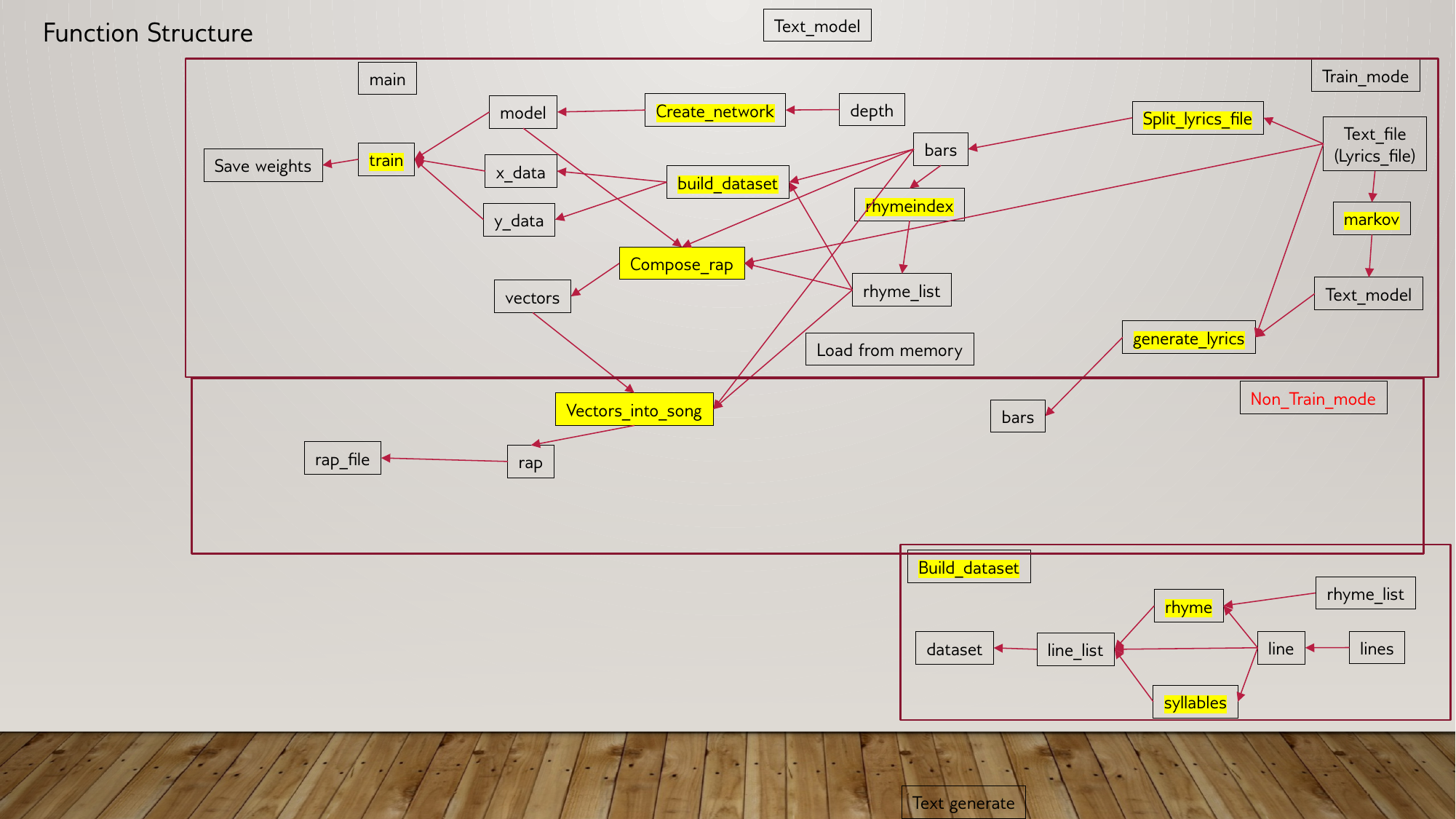

Text_model
Function Structure

Train_mode
main
depth
Create_network
model
Split_lyrics_file
Text_file
(Lyrics_file)
bars
train
Save weights
x_data
build_dataset
rhymeindex
markov
y_data
Compose_rap
rhyme_list
Text_model
vectors
generate_lyrics
Load from memory

Non_Train_mode
Vectors_into_song
bars
rap_file
rap

Build_dataset
rhyme_list
rhyme
lines
line
dataset
line_list
syllables
Text generate